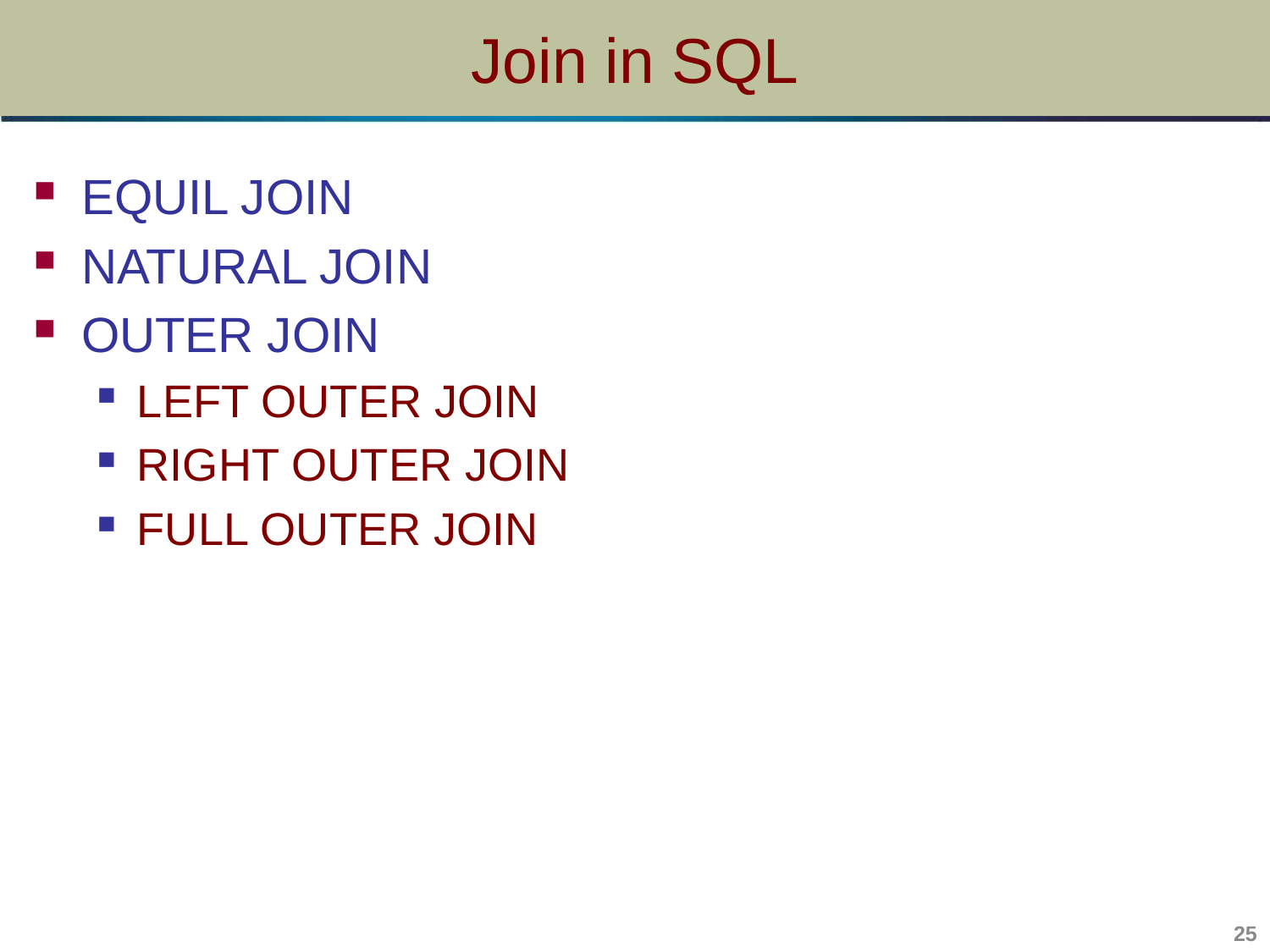

# Join in SQL
EQUIL JOIN
NATURAL JOIN
OUTER JOIN
LEFT OUTER JOIN
RIGHT OUTER JOIN
FULL OUTER JOIN
25